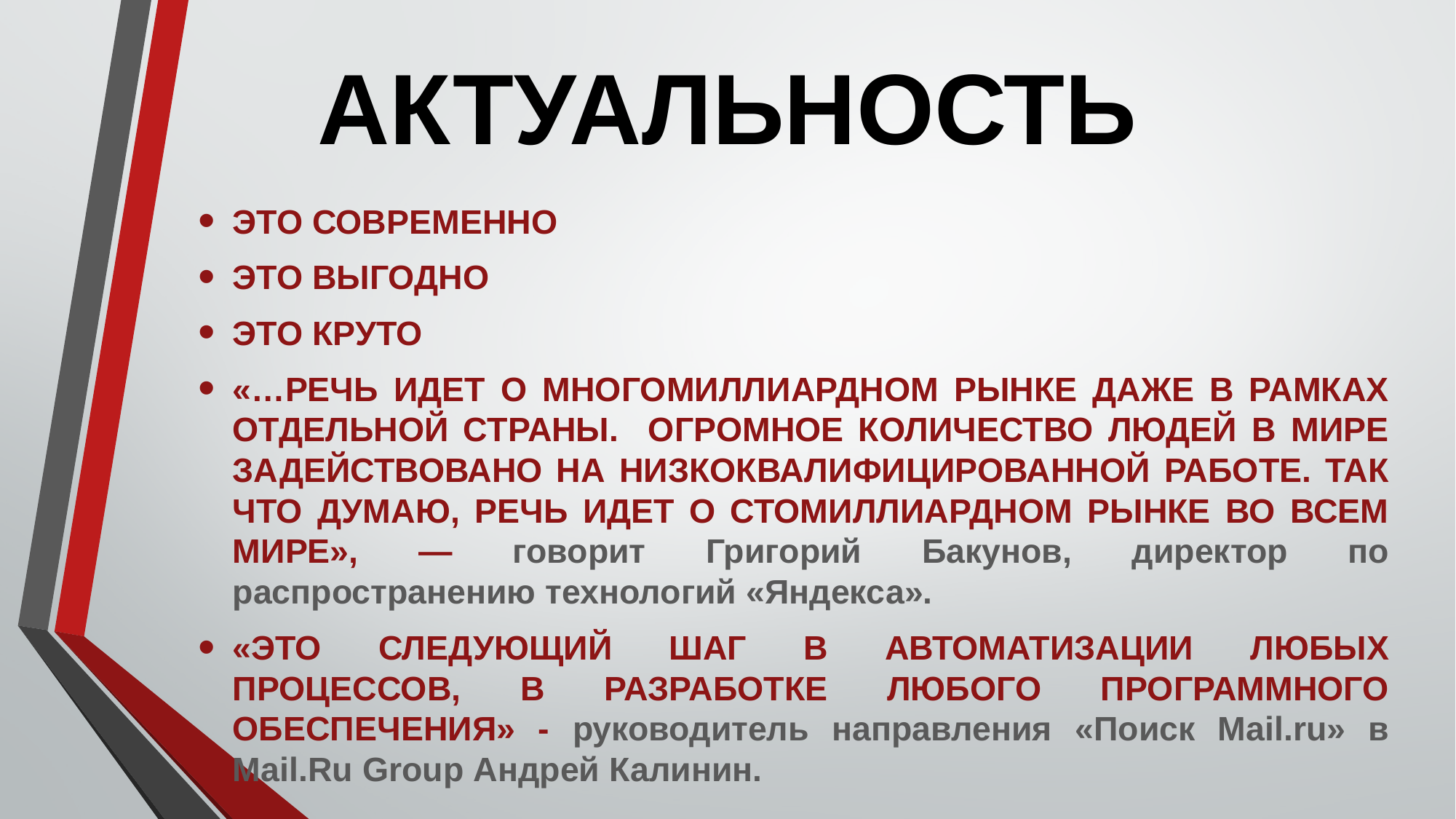

# АКТУАЛЬНОСТЬ
ЭТО СОВРЕМЕННО
ЭТО ВЫГОДНО
ЭТО КРУТО
«…РЕЧЬ ИДЕТ О МНОГОМИЛЛИАРДНОМ РЫНКЕ ДАЖЕ В РАМКАХ ОТДЕЛЬНОЙ СТРАНЫ.  ОГРОМНОЕ КОЛИЧЕСТВО ЛЮДЕЙ В МИРЕ ЗАДЕЙСТВОВАНО НА НИЗКОКВАЛИФИЦИРОВАННОЙ РАБОТЕ. ТАК ЧТО ДУМАЮ, РЕЧЬ ИДЕТ О СТОМИЛЛИАРДНОМ РЫНКЕ ВО ВСЕМ МИРЕ», — говорит Григорий Бакунов, директор по распространению технологий «Яндекса».
«ЭТО СЛЕДУЮЩИЙ ШАГ В АВТОМАТИЗАЦИИ ЛЮБЫХ ПРОЦЕССОВ, В РАЗРАБОТКЕ ЛЮБОГО ПРОГРАММНОГО ОБЕСПЕЧЕНИЯ» - руководитель направления «Поиск Mail.ru» в Mail.Ru Group Андрей Калинин.